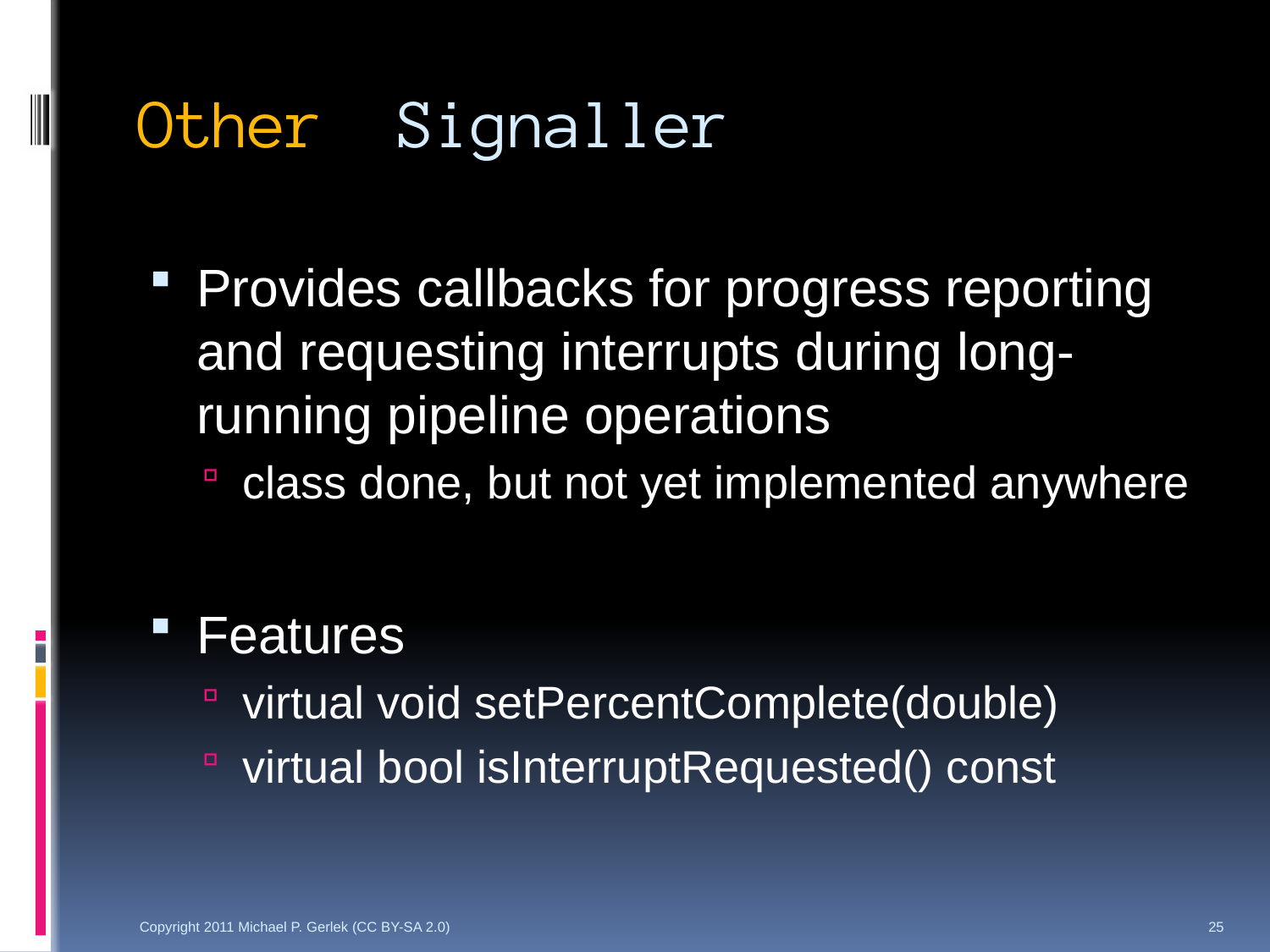

# Other  Signaller
Provides callbacks for progress reporting and requesting interrupts during long-running pipeline operations
class done, but not yet implemented anywhere

Features
virtual void setPercentComplete(double)
virtual bool isInterruptRequested() const
Copyright 2011 Michael P. Gerlek (CC BY-SA 2.0)
25